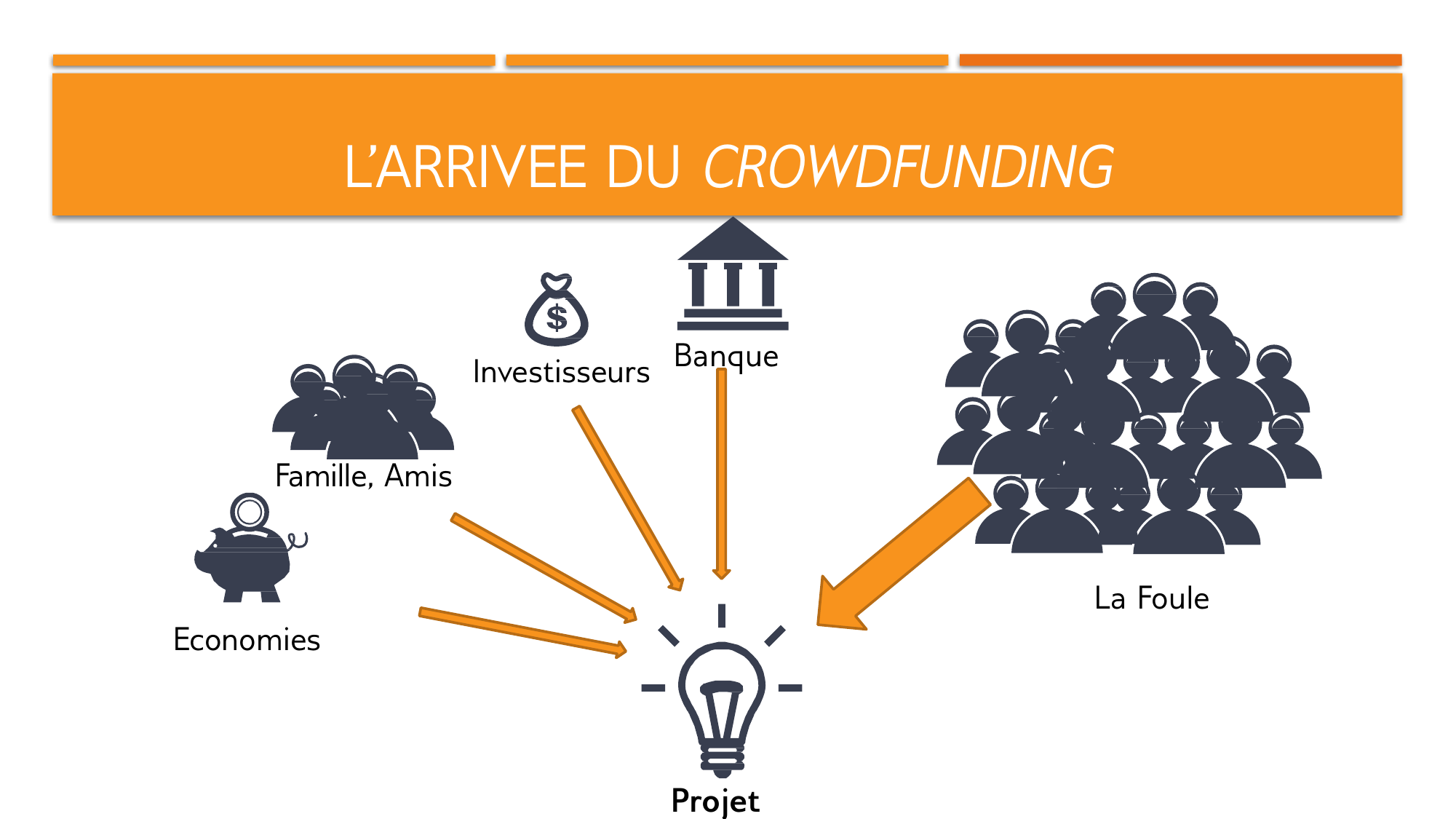

# L’ARRIVEE DU CROWDFUNDING

Banque

Investisseurs

Famille, Amis

La Foule

Economies

Projet